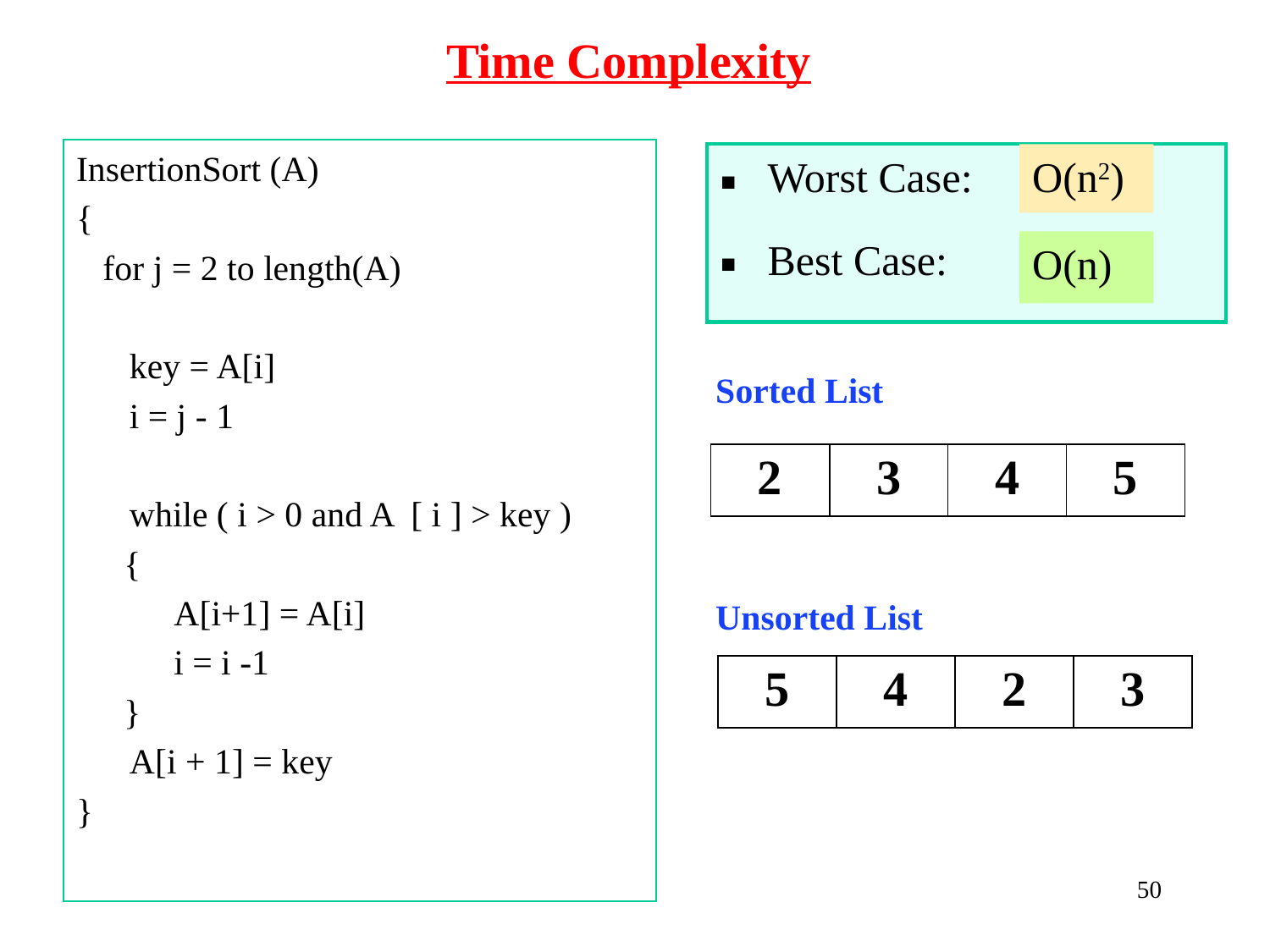

Time Complexity
InsertionSort (A)
{
   for j = 2 to length(A)

      key = A[i]
      i = j - 1

      while ( i > 0 and A  [ i ] > key )
	{
           A[i+1] = A[i]
           i = i -1
	}
      A[i + 1] = key
}

Worst Case:
Best Case:

O(n2)
O(n)
Sorted List
| 2 | 3 | 4 | 5 |
| --- | --- | --- | --- |
Unsorted List
| 5 | 4 | 2 | 3 |
| --- | --- | --- | --- |
50